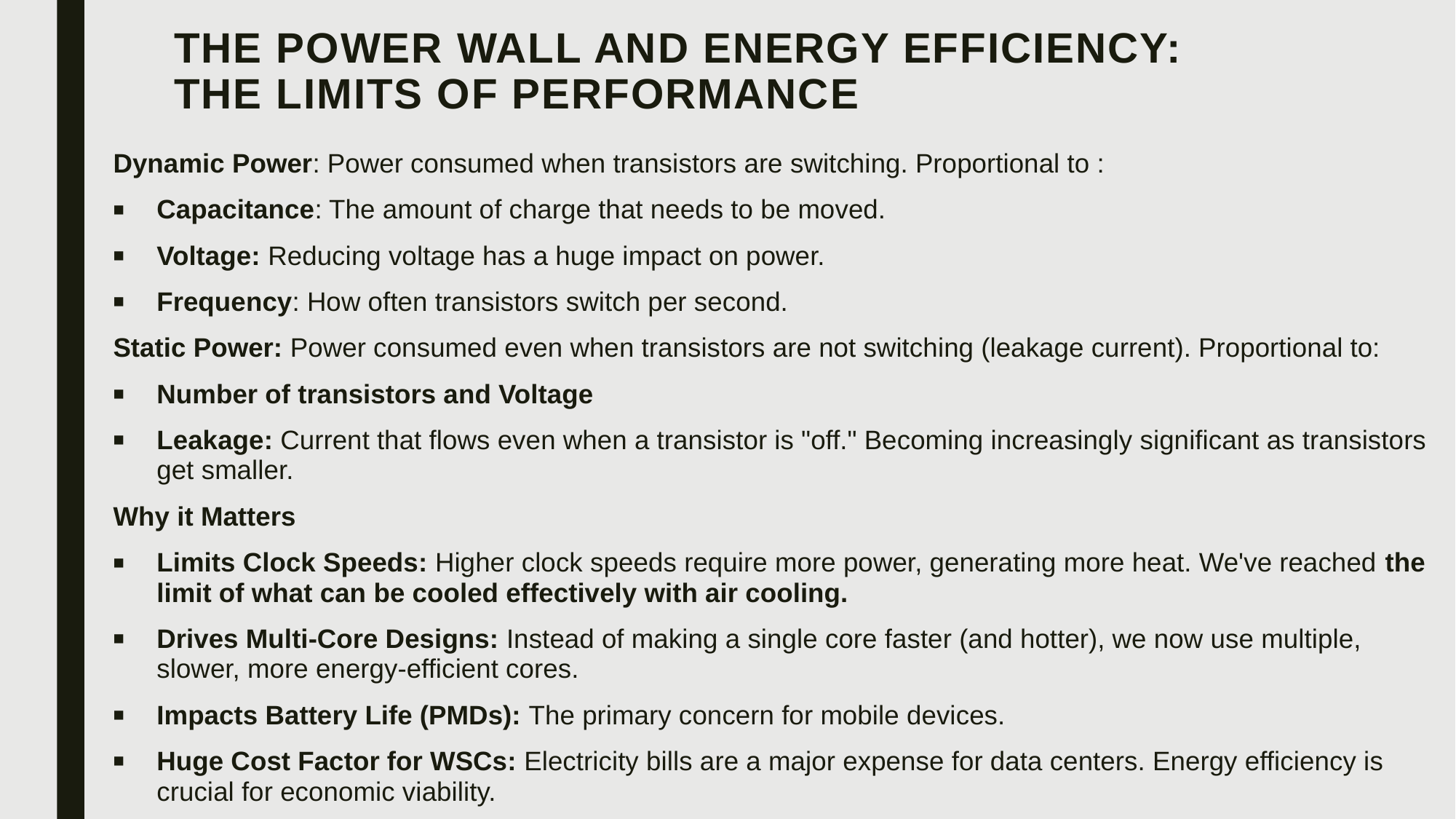

# The Power Wall and Energy Efficiency: The Limits of Performance
Dynamic Power: Power consumed when transistors are switching. Proportional to :
Capacitance: The amount of charge that needs to be moved.
Voltage: Reducing voltage has a huge impact on power.
Frequency: How often transistors switch per second.
Static Power: Power consumed even when transistors are not switching (leakage current). Proportional to:
Number of transistors and Voltage
Leakage: Current that flows even when a transistor is "off." Becoming increasingly significant as transistors get smaller.
Why it Matters
Limits Clock Speeds: Higher clock speeds require more power, generating more heat. We've reached the limit of what can be cooled effectively with air cooling.
Drives Multi-Core Designs: Instead of making a single core faster (and hotter), we now use multiple, slower, more energy-efficient cores.
Impacts Battery Life (PMDs): The primary concern for mobile devices.
Huge Cost Factor for WSCs: Electricity bills are a major expense for data centers. Energy efficiency is crucial for economic viability.